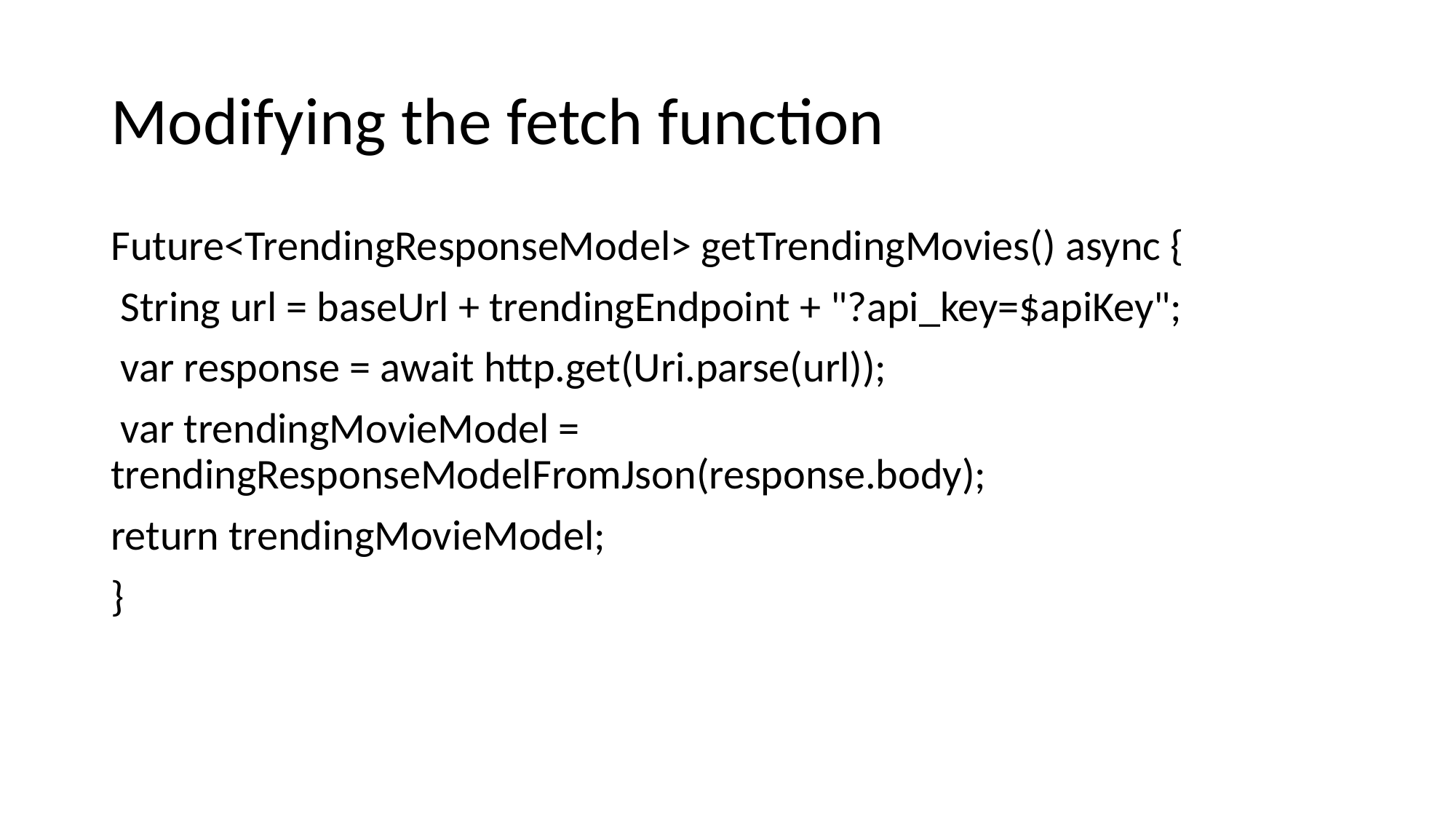

# Modifying the fetch function
Future<TrendingResponseModel> getTrendingMovies() async {
 String url = baseUrl + trendingEndpoint + "?api_key=$apiKey";
 var response = await http.get(Uri.parse(url));
 var trendingMovieModel = trendingResponseModelFromJson(response.body);
return trendingMovieModel;
}